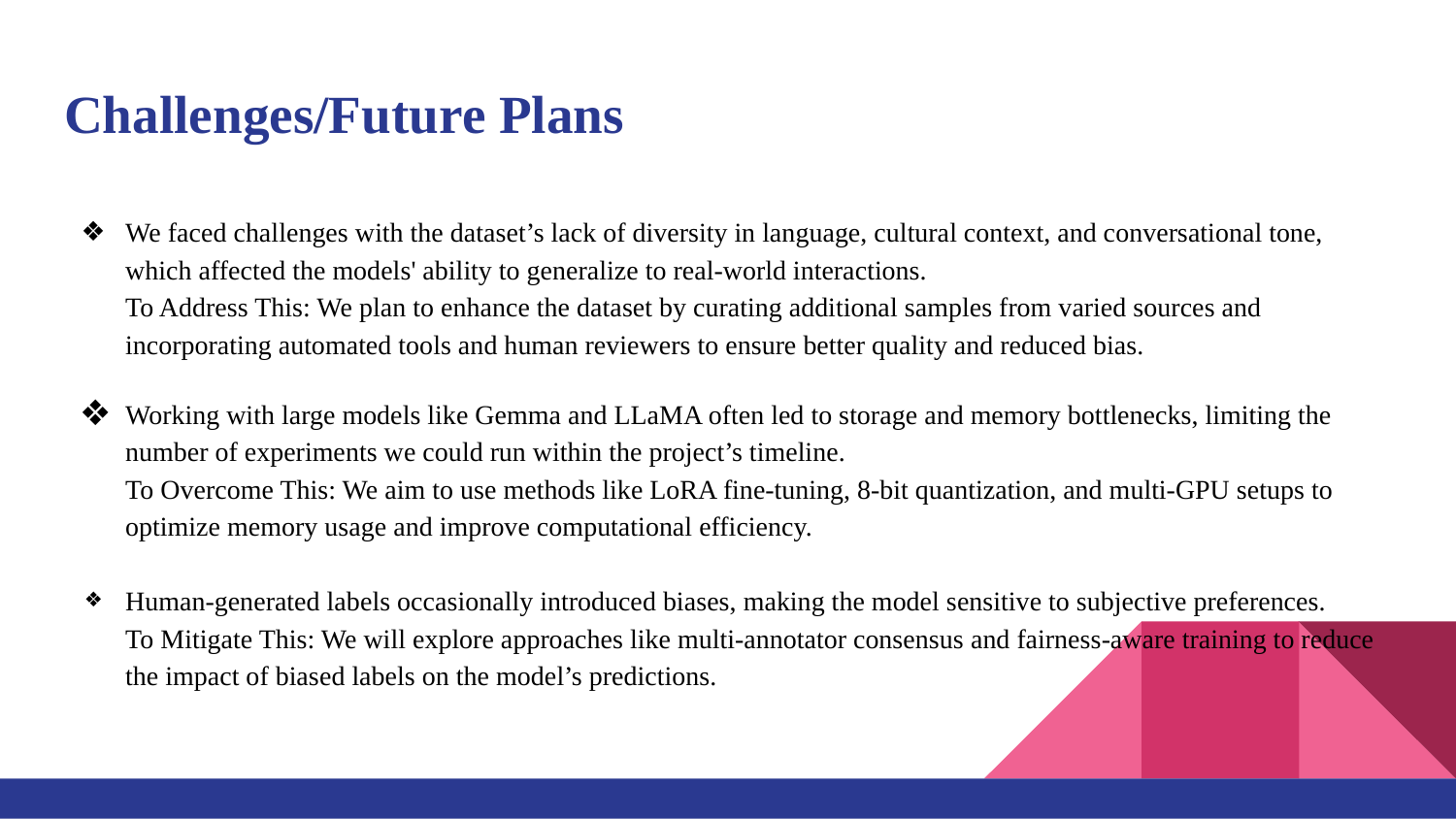

# Challenges/Future Plans

We faced challenges with the dataset’s lack of diversity in language, cultural context, and conversational tone, which affected the models' ability to generalize to real-world interactions.
To Address This: We plan to enhance the dataset by curating additional samples from varied sources and incorporating automated tools and human reviewers to ensure better quality and reduced bias.
Working with large models like Gemma and LLaMA often led to storage and memory bottlenecks, limiting the number of experiments we could run within the project’s timeline.
To Overcome This: We aim to use methods like LoRA fine-tuning, 8-bit quantization, and multi-GPU setups to optimize memory usage and improve computational efficiency.
Human-generated labels occasionally introduced biases, making the model sensitive to subjective preferences.
To Mitigate This: We will explore approaches like multi-annotator consensus and fairness-aware training to reduce the impact of biased labels on the model’s predictions.